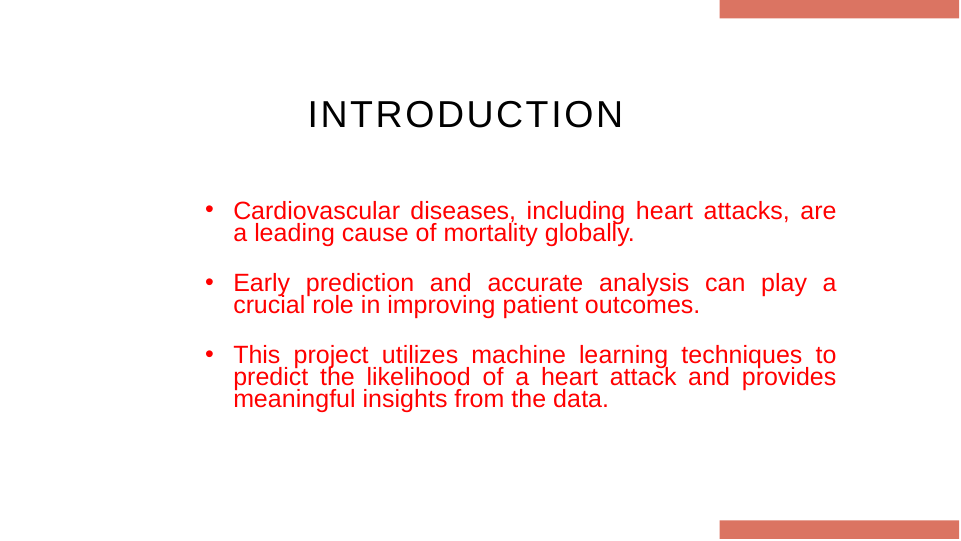

INTRODUCTION
Cardiovascular diseases, including heart attacks, are a leading cause of mortality globally.

Early prediction and accurate analysis can play a crucial role in improving patient outcomes.

This project utilizes machine learning techniques to predict the likelihood of a heart attack and provides meaningful insights from the data.